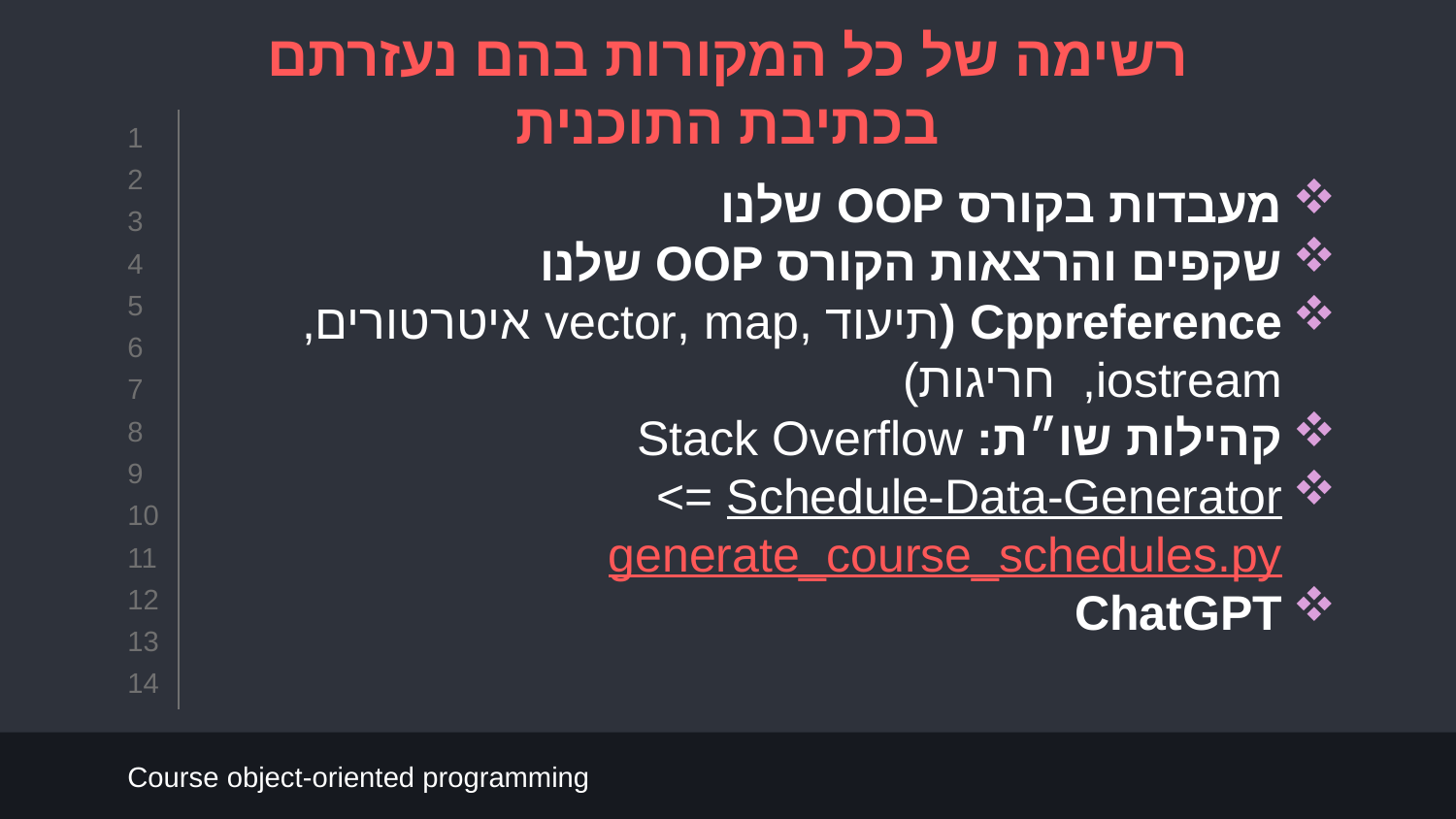

רשימה של כל המקורות בהם נעזרתם בכתיבת התוכנית
מעבדות בקורס OOP שלנו
שקפים והרצאות הקורס OOP שלנו
Cppreference (תיעוד ,vector, map איטרטורים, iostream,  חריגות)
קהילות שו״ת: Stack Overflow
Schedule-Data-Generator => generate_course_schedules.py
ChatGPT
Course object-oriented programming